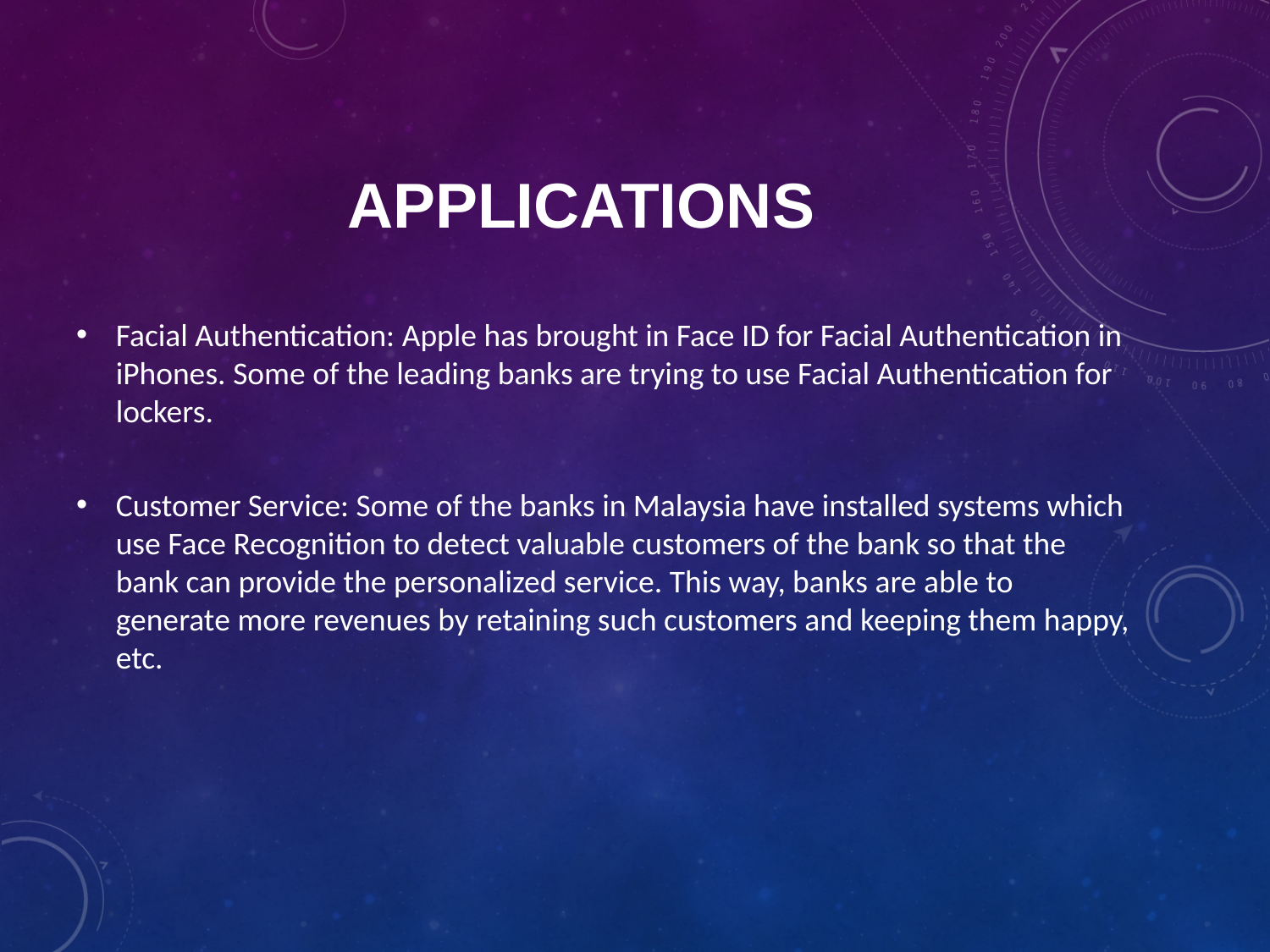

# APPLICATIONS
Facial Authentication: Apple has brought in Face ID for Facial Authentication in iPhones. Some of the leading banks are trying to use Facial Authentication for lockers.
Customer Service: Some of the banks in Malaysia have installed systems which use Face Recognition to detect valuable customers of the bank so that the bank can provide the personalized service. This way, banks are able to generate more revenues by retaining such customers and keeping them happy, etc.